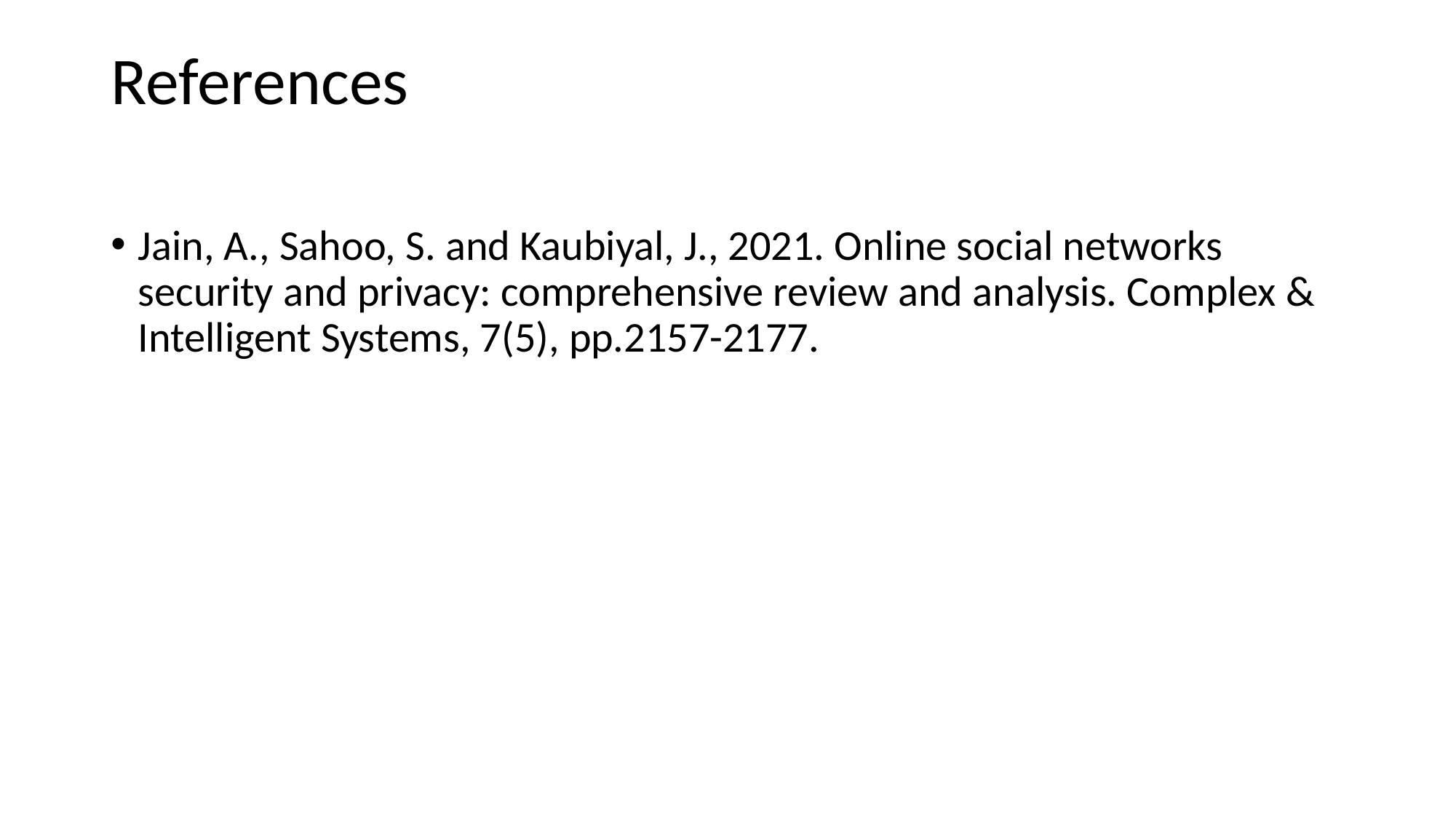

# References
Jain, A., Sahoo, S. and Kaubiyal, J., 2021. Online social networks security and privacy: comprehensive review and analysis. Complex & Intelligent Systems, 7(5), pp.2157-2177.